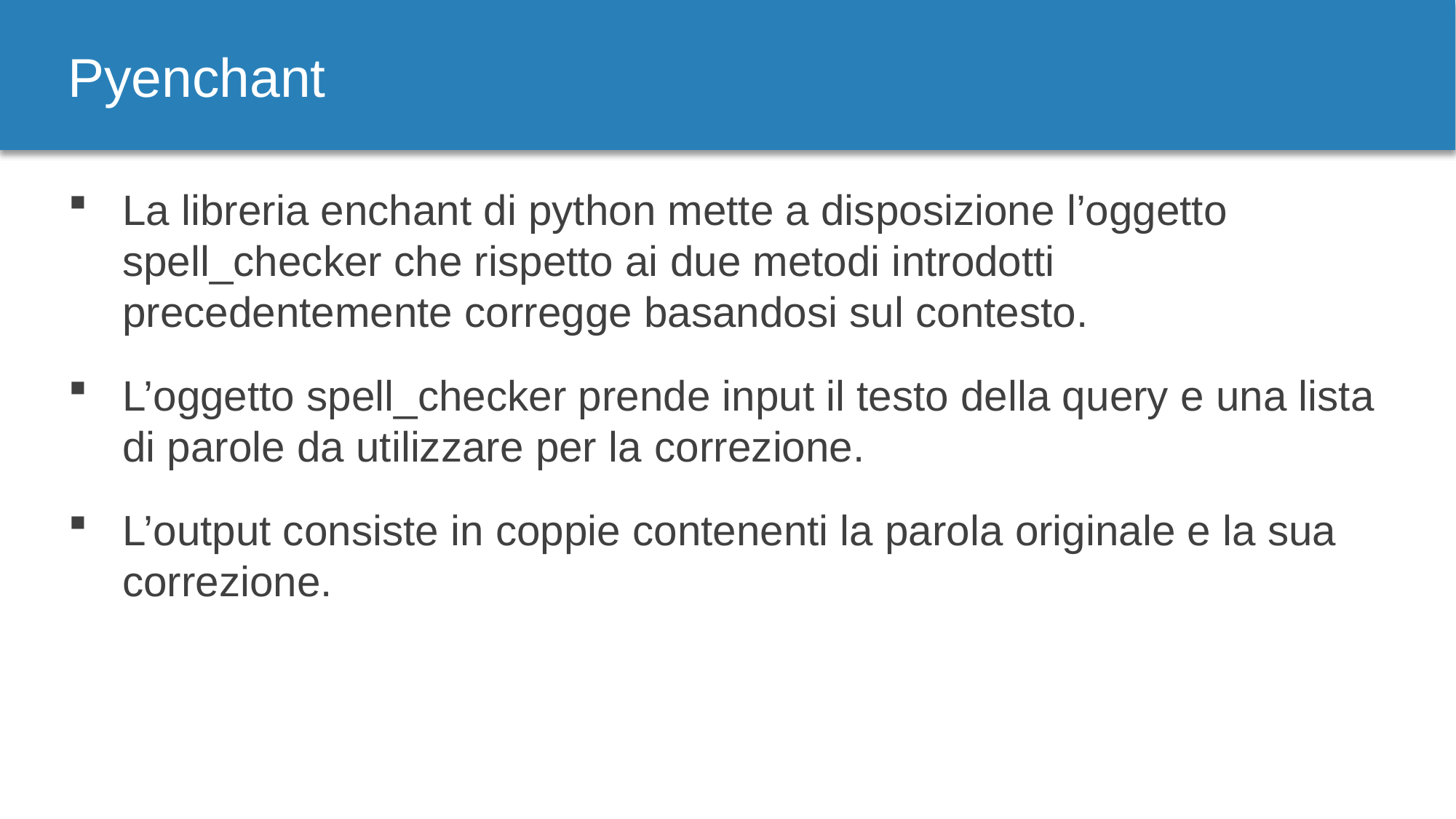

Pyenchant
La libreria enchant di python mette a disposizione l’oggetto spell_checker che rispetto ai due metodi introdotti precedentemente corregge basandosi sul contesto.

L’oggetto spell_checker prende input il testo della query e una lista di parole da utilizzare per la correzione.

L’output consiste in coppie contenenti la parola originale e la sua correzione.